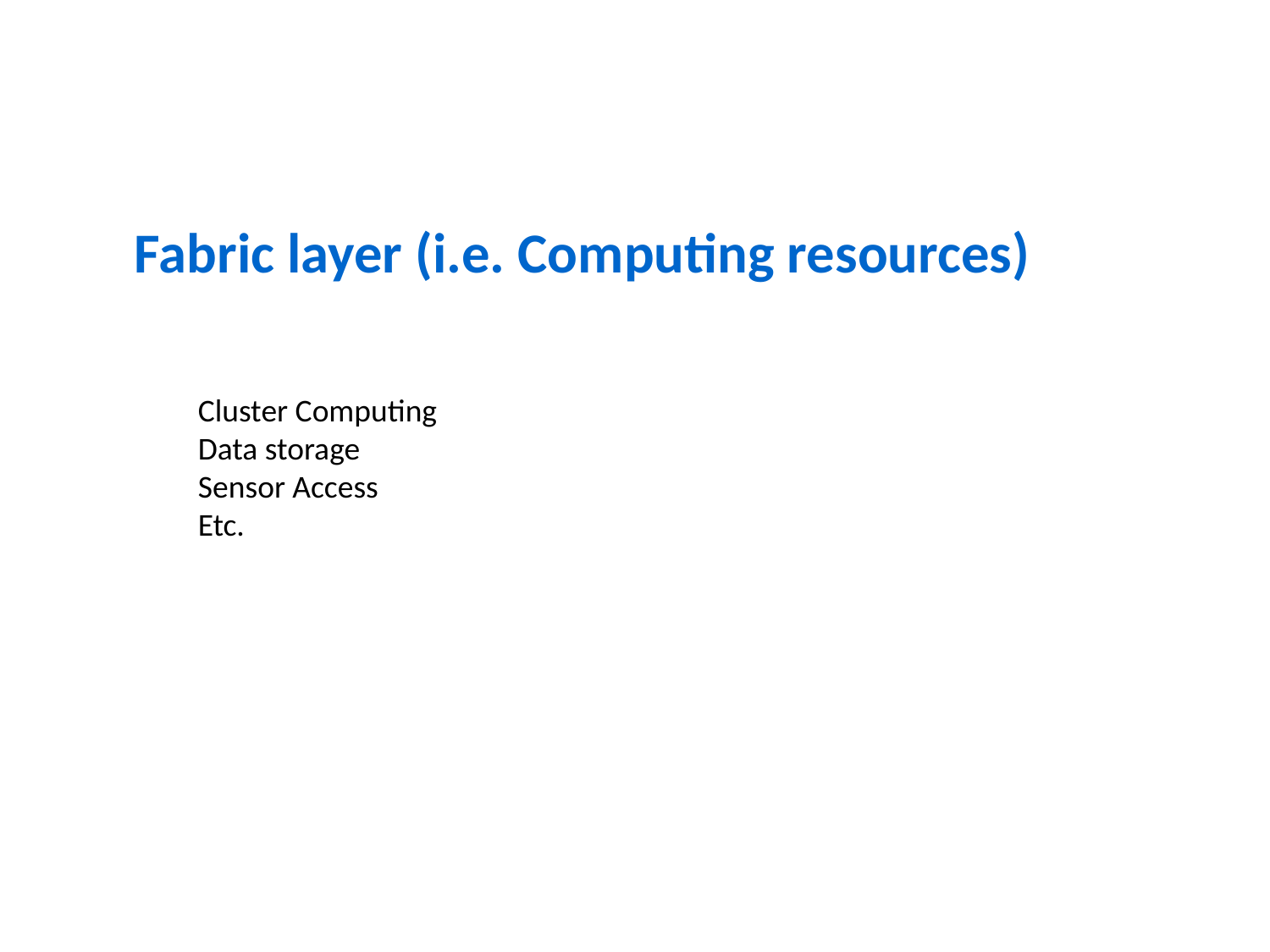

Fabric layer (i.e. Computing resources)

Cluster Computing
Data storage
Sensor Access
Etc.